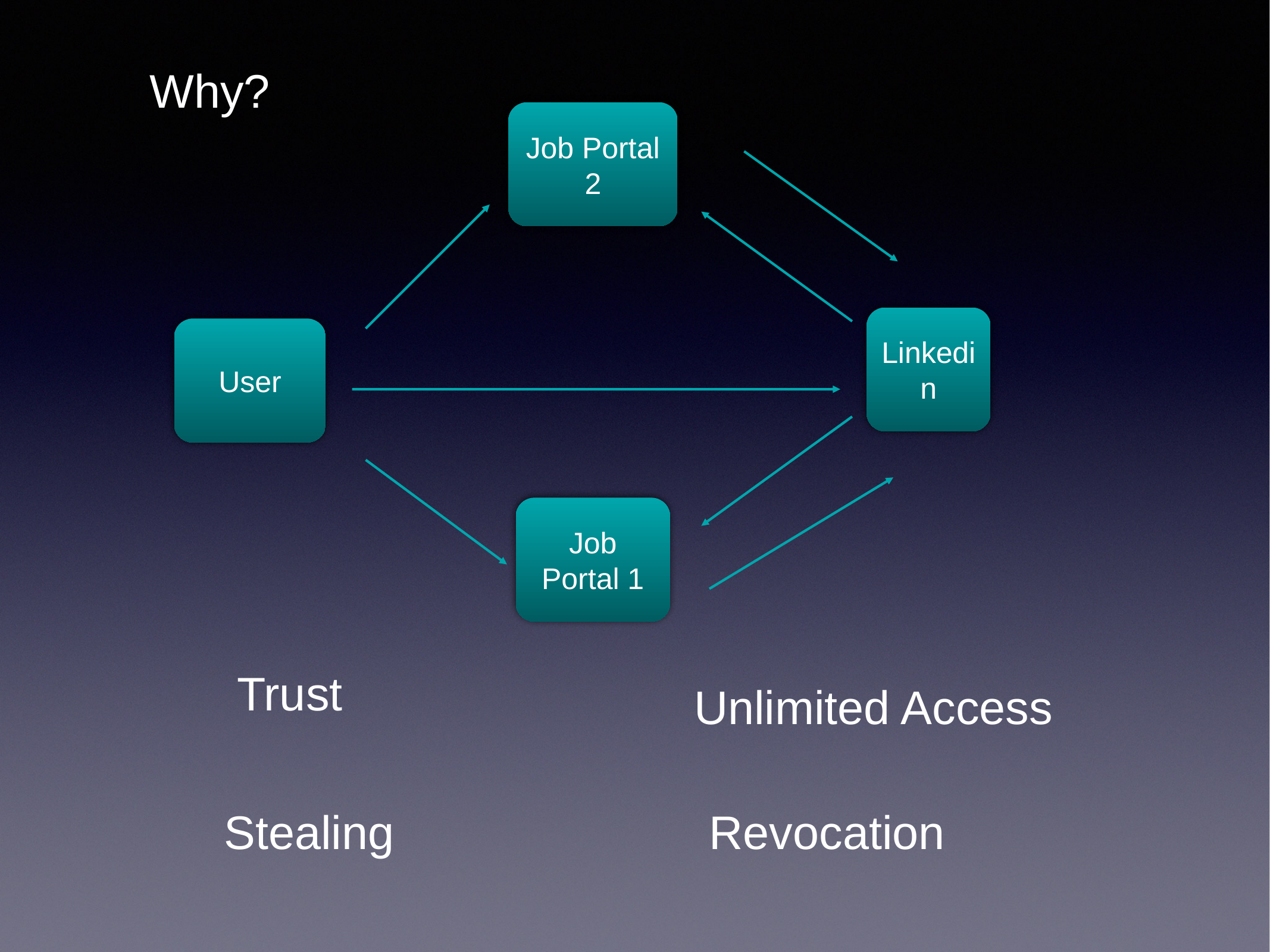

Why?
Job Portal 2

Linkedin
User

Job Portal 1
Trust
Unlimited Access
Stealing
 Revocation